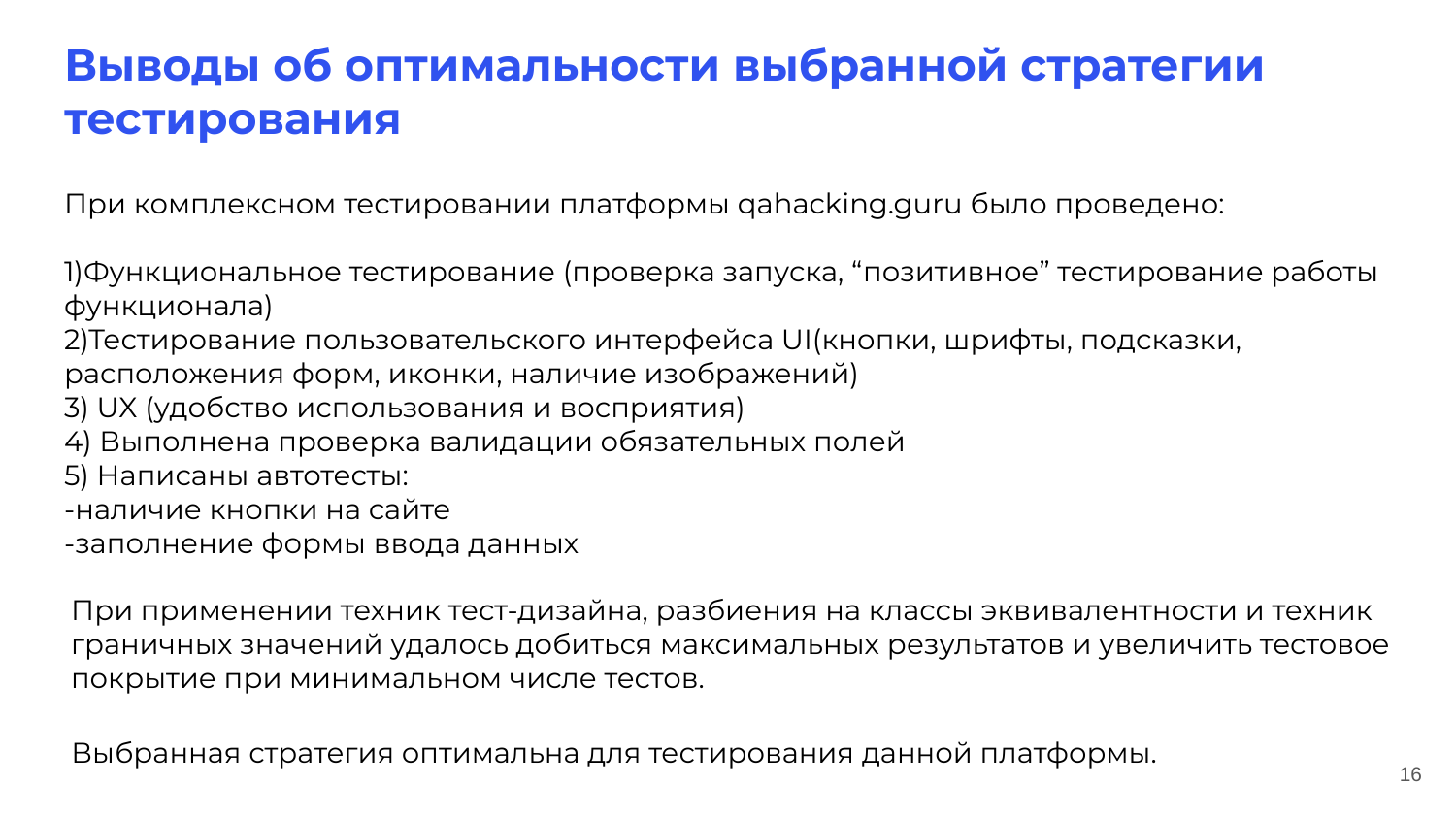

# Выводы об оптимальности выбранной стратегии тестирования

При комплексном тестировании платформы qahacking.guru было проведено:
1)Функциональное тестирование (проверка запуска, “позитивное” тестирование работы функционала)
2)Тестирование пользовательского интерфейса UI(кнопки, шрифты, подсказки, расположения форм, иконки, наличие изображений)
3) UX (удобство использования и восприятия)
4) Выполнена проверка валидации обязательных полей
5) Написаны автотесты:
-наличие кнопки на сайте
-заполнение формы ввода данных

При применении техник тест-дизайна, разбиения на классы эквивалентности и техник граничных значений удалось добиться максимальных результатов и увеличить тестовое покрытие при минимальном числе тестов.
Выбранная стратегия оптимальна для тестирования данной платформы.
16